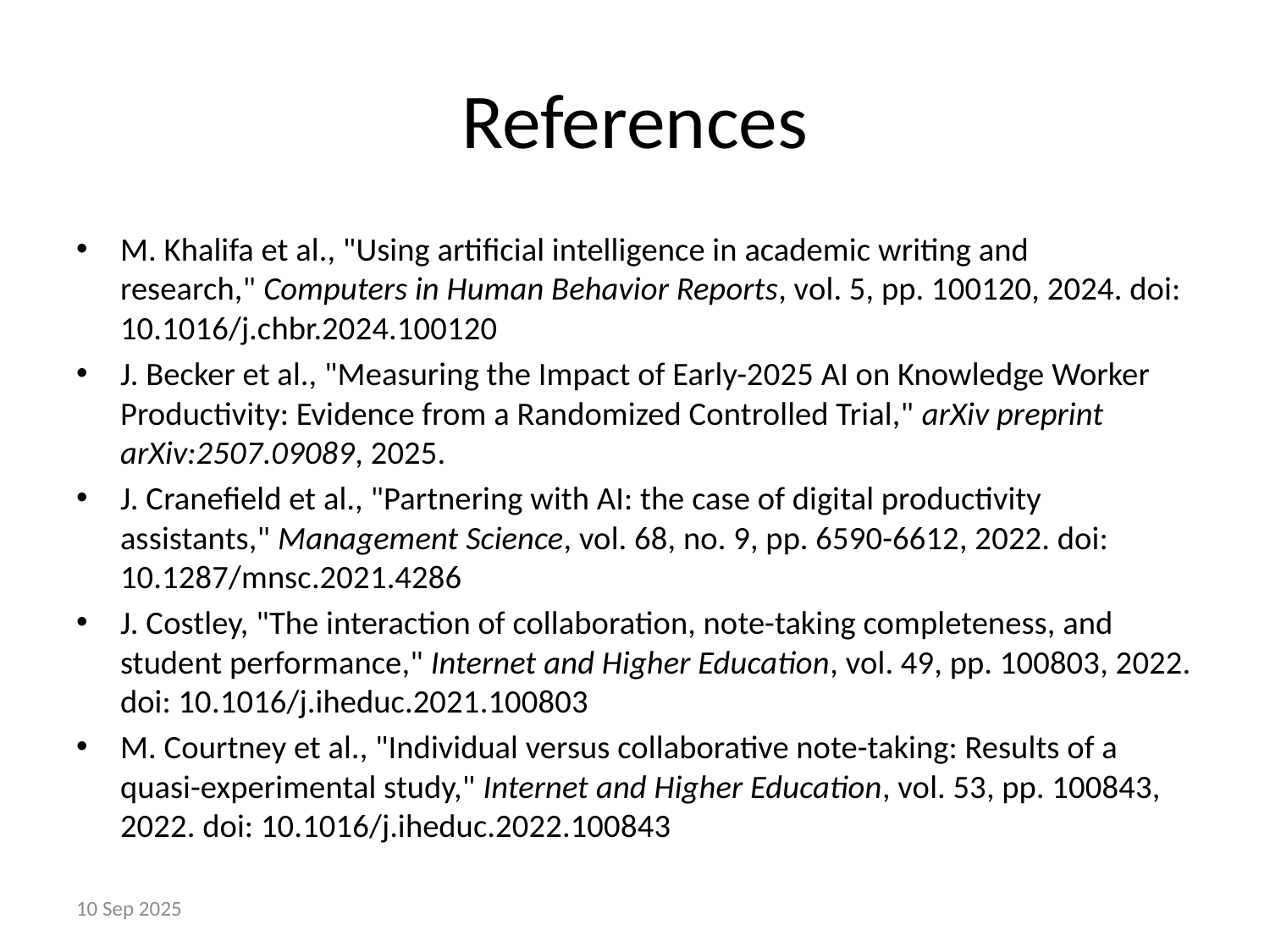

# References
M. Khalifa et al., "Using artificial intelligence in academic writing and research," Computers in Human Behavior Reports, vol. 5, pp. 100120, 2024. doi: 10.1016/j.chbr.2024.100120
J. Becker et al., "Measuring the Impact of Early-2025 AI on Knowledge Worker Productivity: Evidence from a Randomized Controlled Trial," arXiv preprint arXiv:2507.09089, 2025.
J. Cranefield et al., "Partnering with AI: the case of digital productivity assistants," Management Science, vol. 68, no. 9, pp. 6590-6612, 2022. doi: 10.1287/mnsc.2021.4286
J. Costley, "The interaction of collaboration, note-taking completeness, and student performance," Internet and Higher Education, vol. 49, pp. 100803, 2022. doi: 10.1016/j.iheduc.2021.100803
M. Courtney et al., "Individual versus collaborative note-taking: Results of a quasi-experimental study," Internet and Higher Education, vol. 53, pp. 100843, 2022. doi: 10.1016/j.iheduc.2022.100843

10 Sep 2025